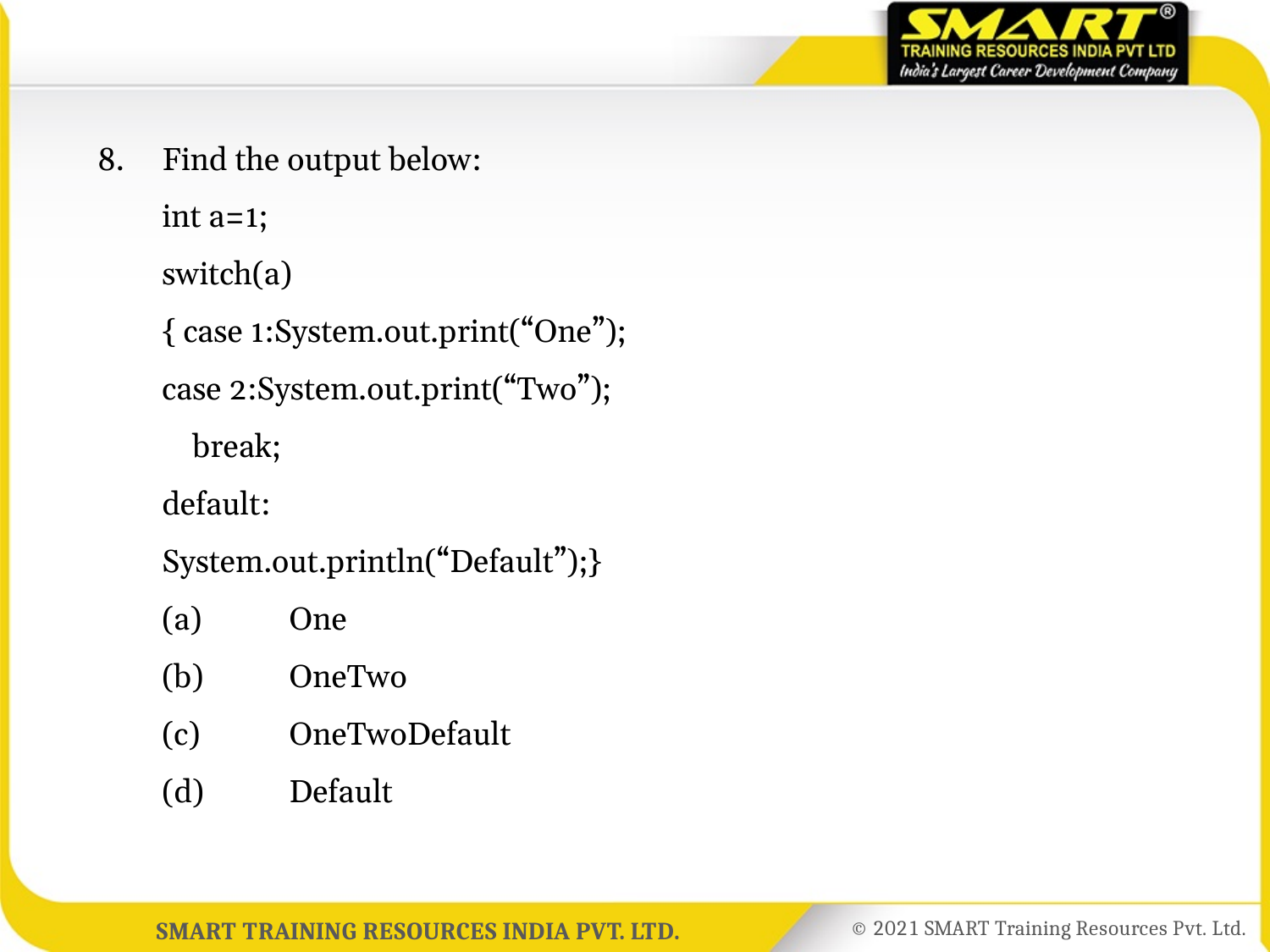

8.	Find the output below:
	int a=1;
	switch(a)
	{ case 1:System.out.print(“One”);
	case 2:System.out.print(“Two”);
	    break;
	default:
	System.out.println(“Default”);}
	(a)	One
	(b)	OneTwo
	(c)	OneTwoDefault
	(d)	Default